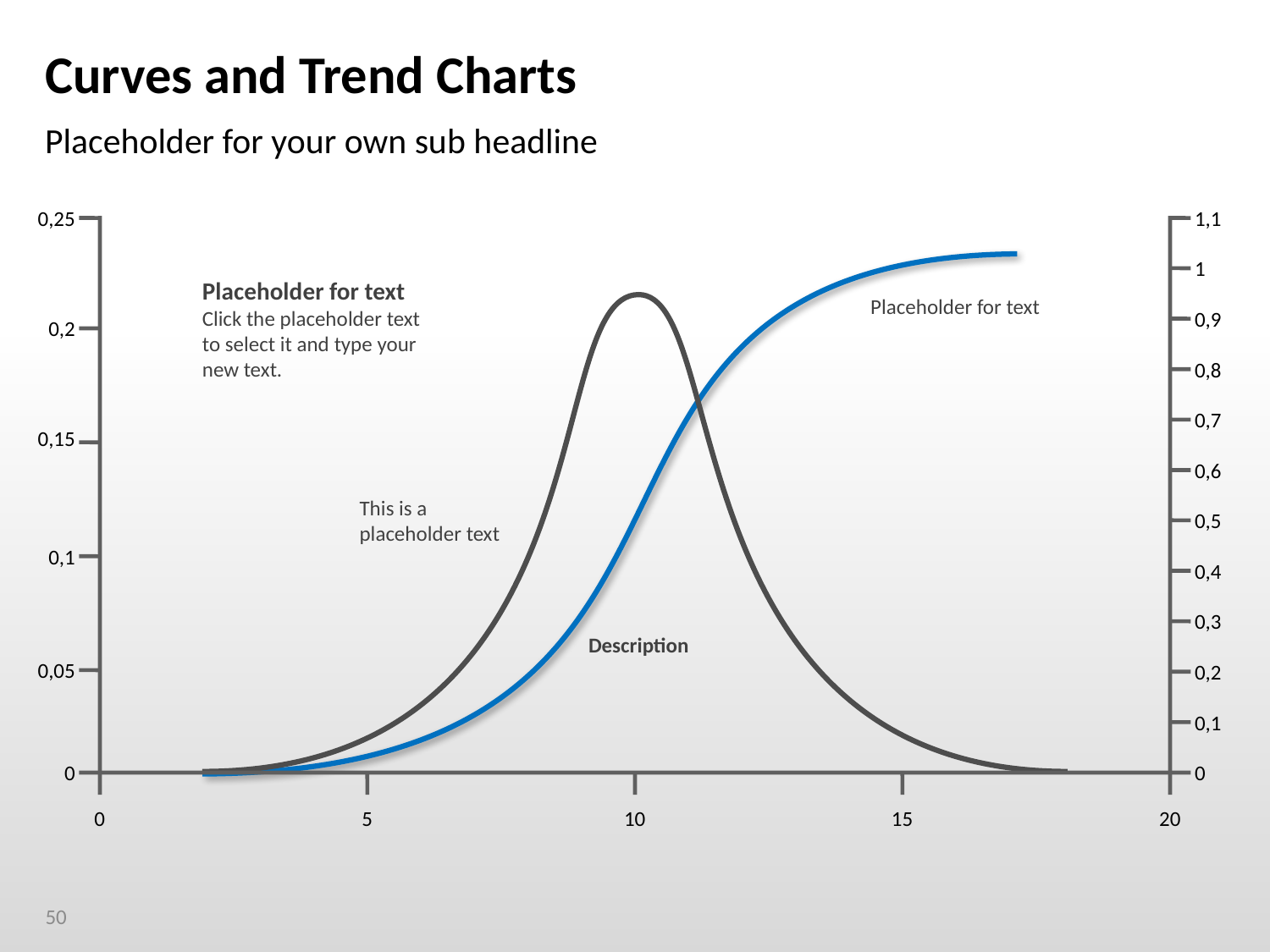

# Curves and Trend Charts
Placeholder for your own sub headline
0,25
1,1

1
Placeholder for text
Click the placeholder text to select it and type your new text.
Placeholder for text

0,9
0,2
0,8
0,7
0,15
0,6
This is a placeholder text
0,5
0,1
0,4
0,3
Description
0,05
0,2
0,1
0
0

0
5
10
15
20